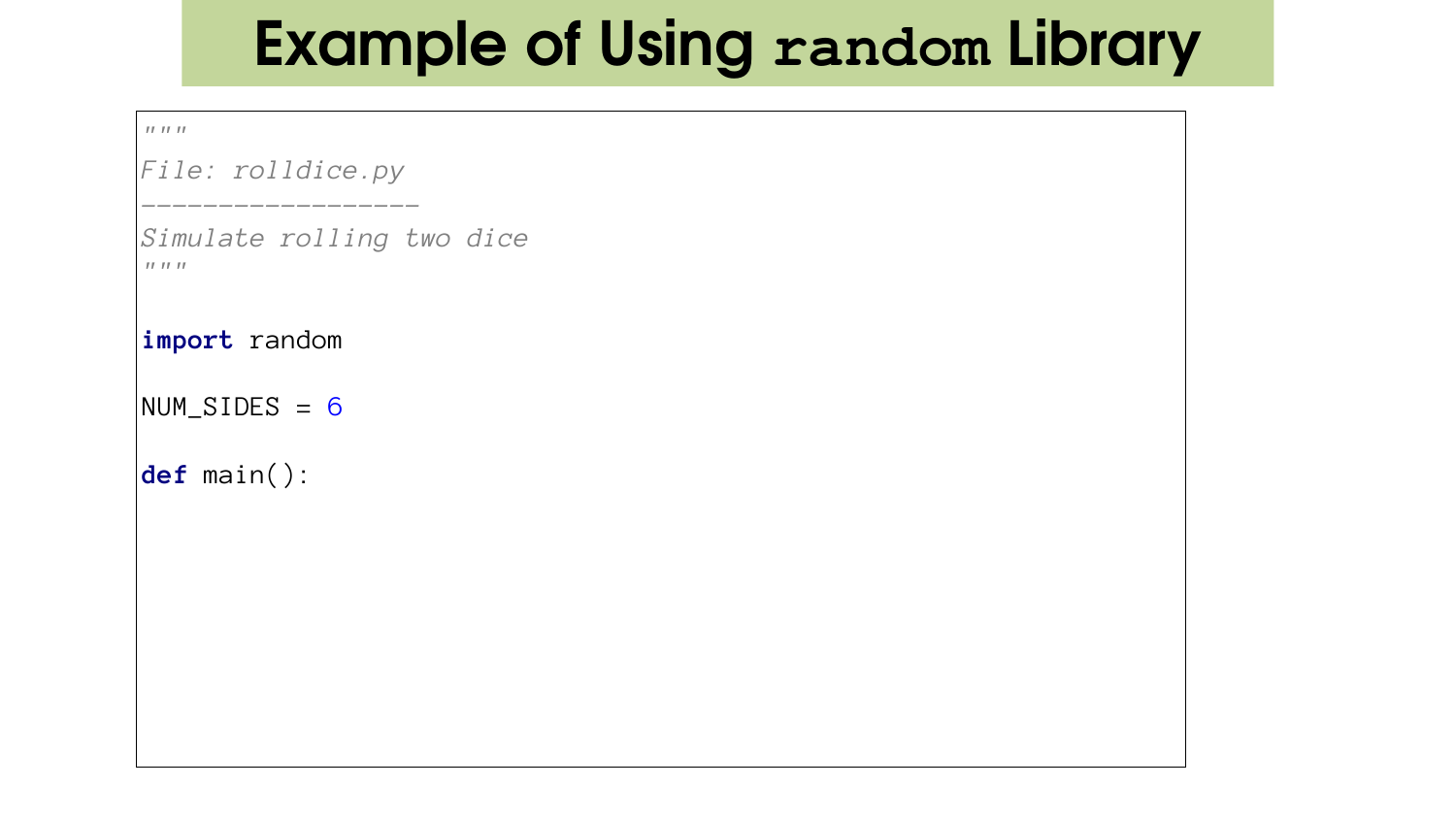

Example of Using random Library
"""
File: rolldice.py
------------------
Simulate rolling two dice
"""
import random
NUM_SIDES = 6
def main():